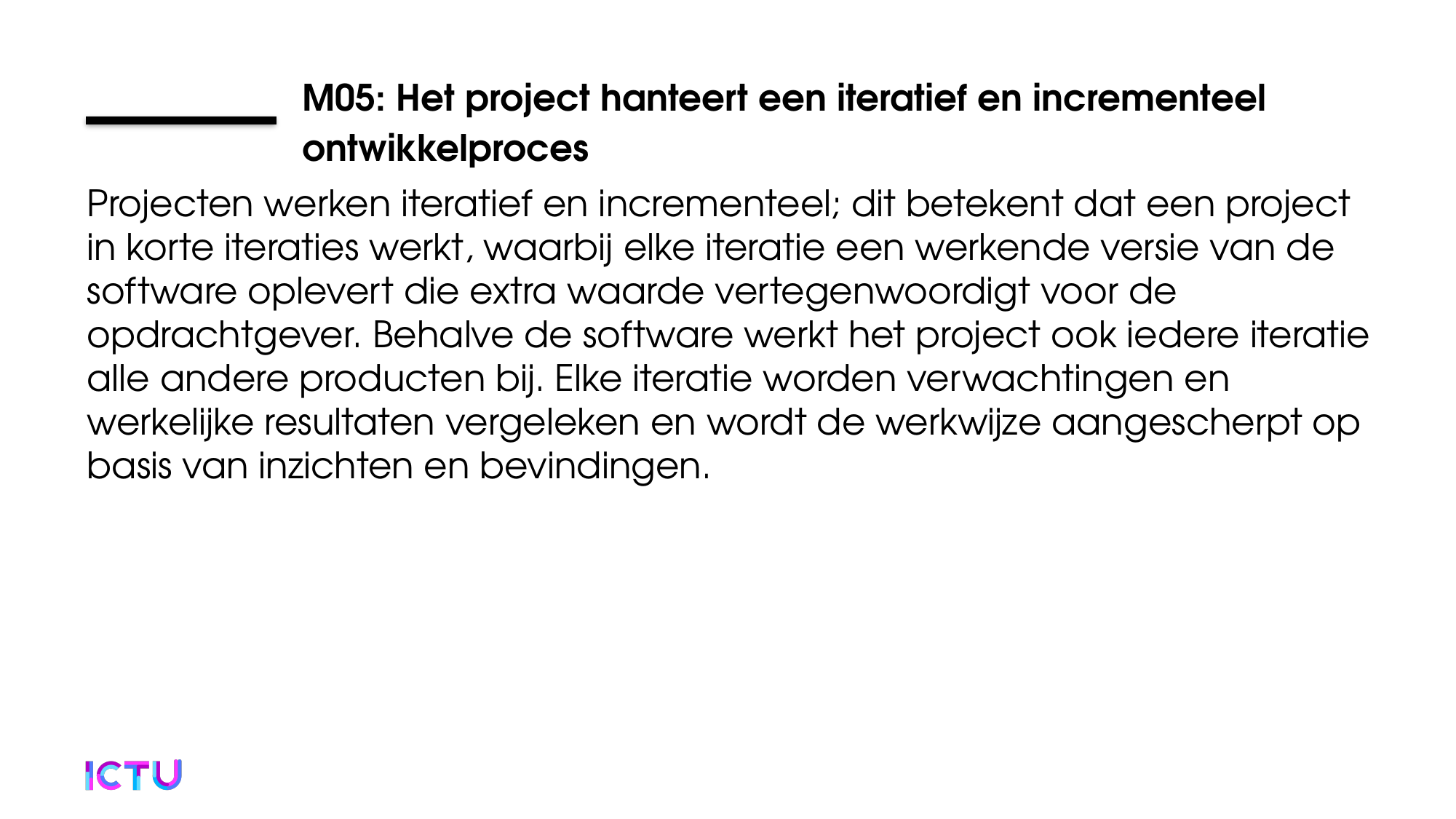

# M05: Het project hanteert een iteratief en incrementeel ontwikkelproces
Projecten werken iteratief en incrementeel; dit betekent dat een project in korte iteraties werkt, waarbij elke iteratie een werkende versie van de software oplevert die extra waarde vertegenwoordigt voor de opdrachtgever. Behalve de software werkt het project ook iedere iteratie alle andere producten bij. Elke iteratie worden verwachtingen en werkelijke resultaten vergeleken en wordt de werkwijze aangescherpt op basis van inzichten en bevindingen.